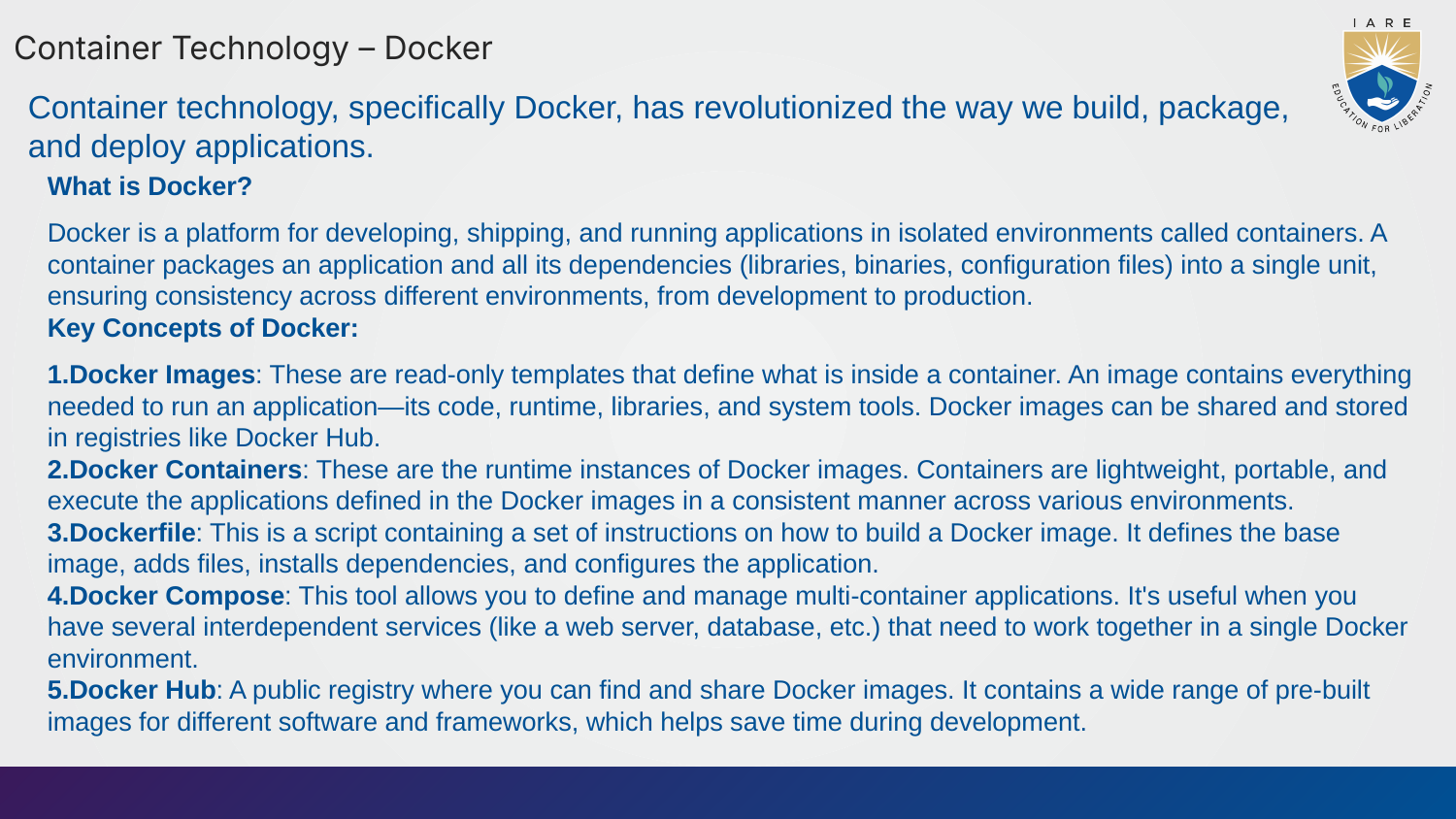

Container Technology – Docker
Container technology, specifically Docker, has revolutionized the way we build, package, and deploy applications.
What is Docker?
Docker is a platform for developing, shipping, and running applications in isolated environments called containers. A container packages an application and all its dependencies (libraries, binaries, configuration files) into a single unit, ensuring consistency across different environments, from development to production.
Key Concepts of Docker:
Docker Images: These are read-only templates that define what is inside a container. An image contains everything needed to run an application—its code, runtime, libraries, and system tools. Docker images can be shared and stored in registries like Docker Hub.
Docker Containers: These are the runtime instances of Docker images. Containers are lightweight, portable, and execute the applications defined in the Docker images in a consistent manner across various environments.
Dockerfile: This is a script containing a set of instructions on how to build a Docker image. It defines the base image, adds files, installs dependencies, and configures the application.
Docker Compose: This tool allows you to define and manage multi-container applications. It's useful when you have several interdependent services (like a web server, database, etc.) that need to work together in a single Docker environment.
Docker Hub: A public registry where you can find and share Docker images. It contains a wide range of pre-built images for different software and frameworks, which helps save time during development.
2